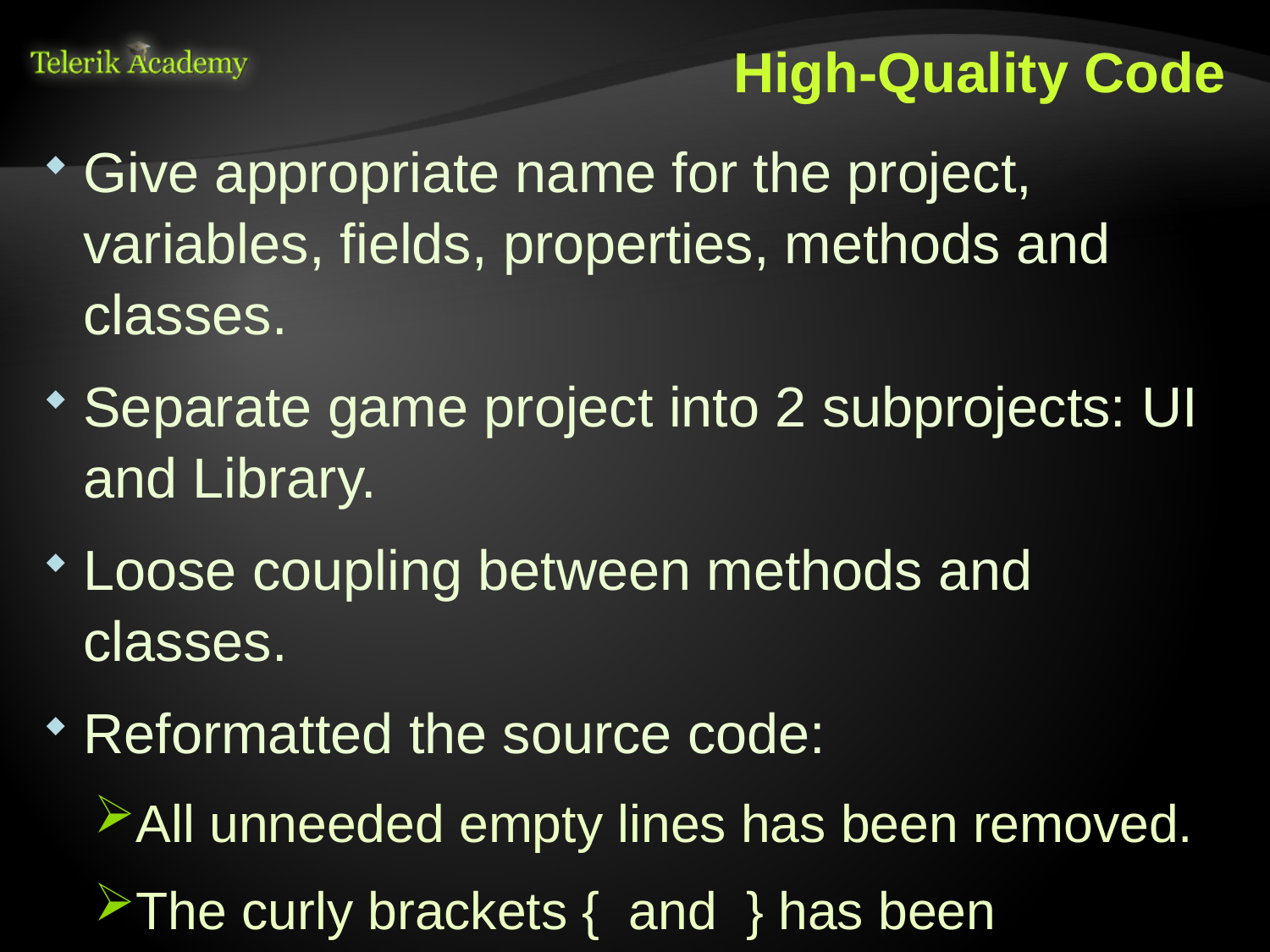

# High-Quality Code
Give appropriate name for the project, variables, fields, properties, methods and classes.
Separate game project into 2 subprojects: UI and Library.
Loose coupling between methods and classes.
Reformatted the source code:
All unneeded empty lines has been removed.
The curly brackets {  and  } has been formatted  according to the best practices for the C# language.